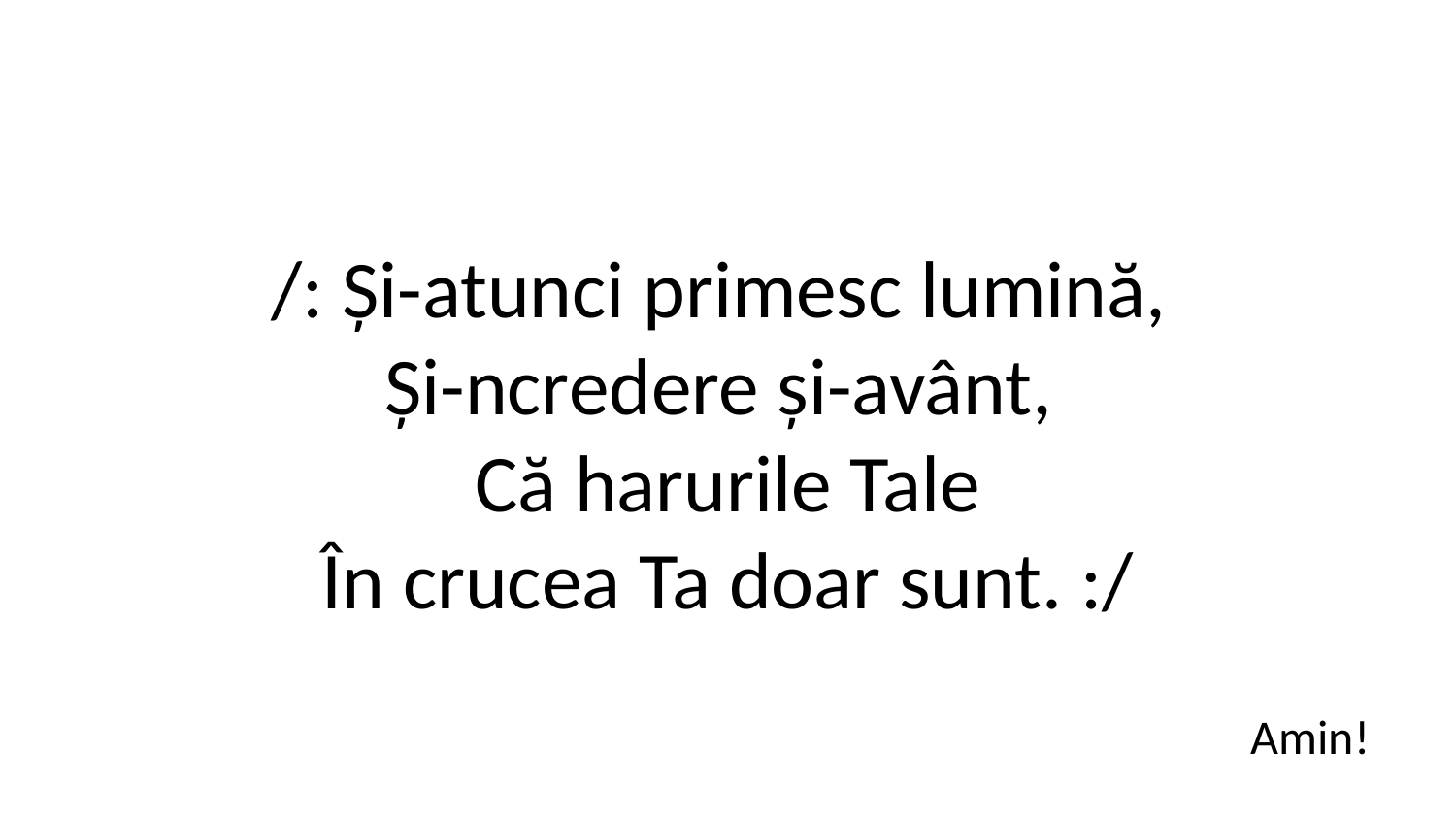

/: Și-atunci primesc lumină,
Și-ncredere și-avânt,
Că harurile Tale
În crucea Ta doar sunt. :/

Amin!